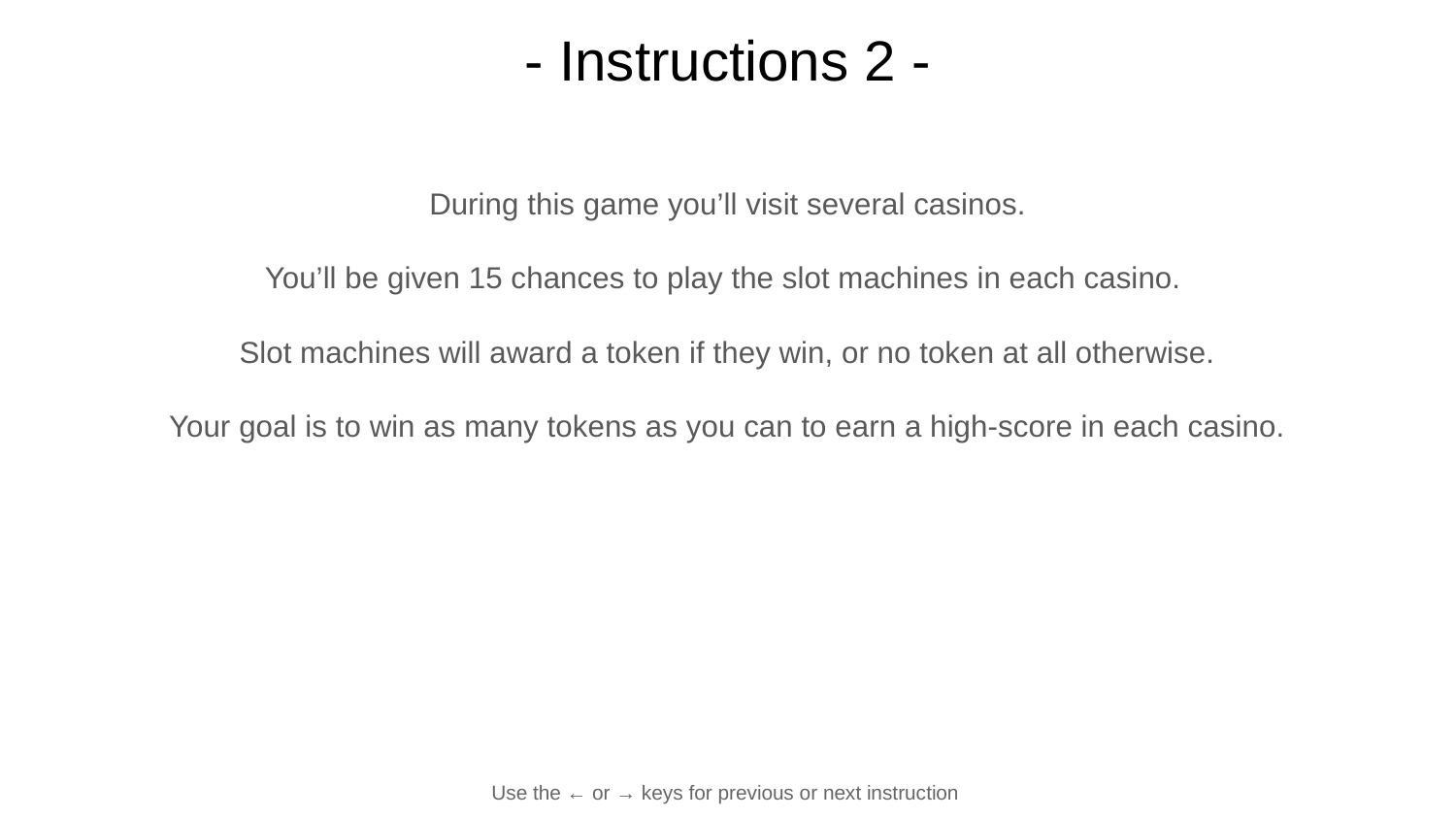

# - Instructions 2 -
During this game you’ll visit several casinos.
You’ll be given 15 chances to play the slot machines in each casino.
Slot machines will award a token if they win, or no token at all otherwise.
Your goal is to win as many tokens as you can to earn a high-score in each casino.
Use the ← or → keys for previous or next instruction